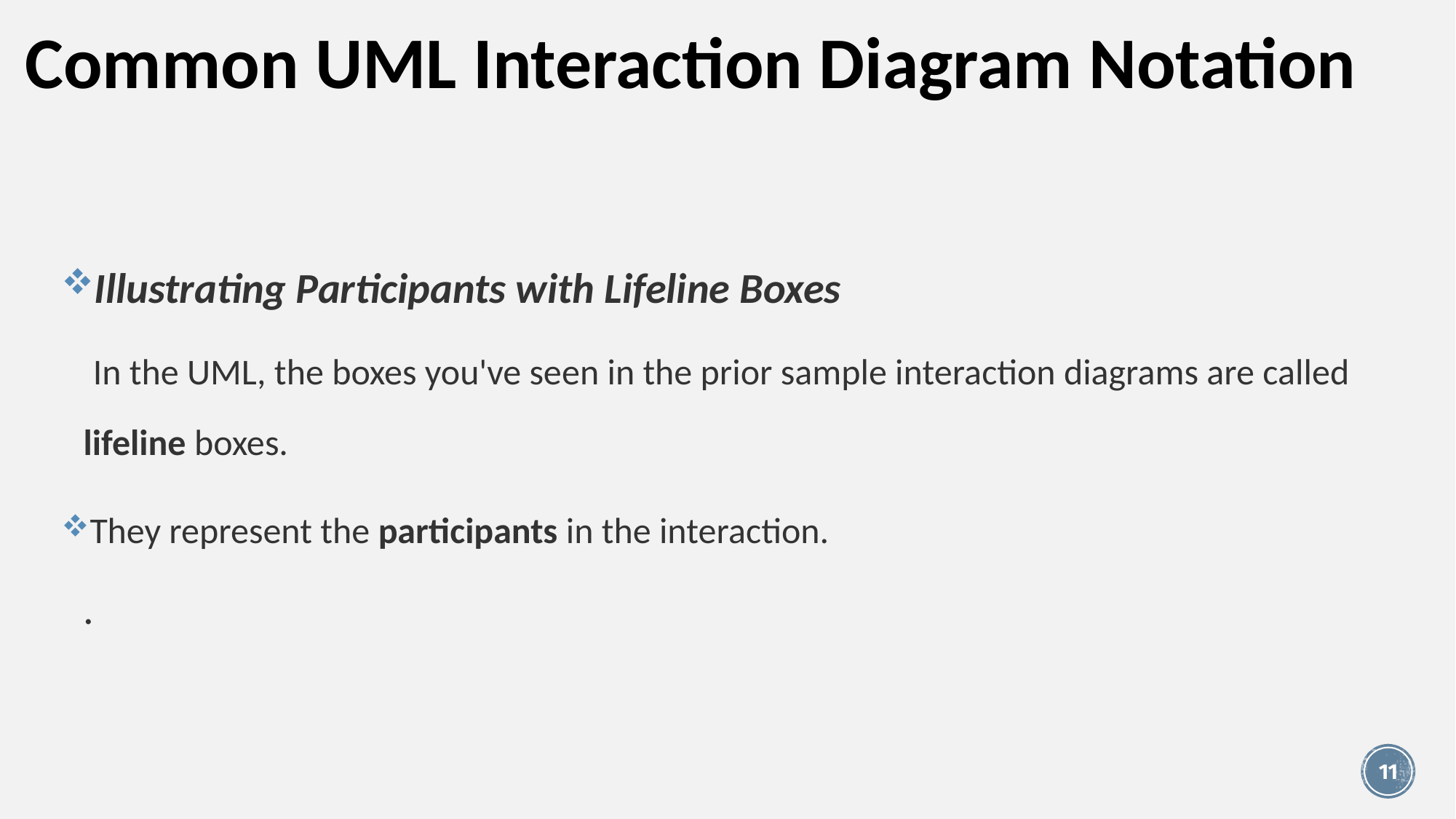

# Common UML Interaction Diagram Notation
Illustrating Participants with Lifeline Boxes
 In the UML, the boxes you've seen in the prior sample interaction diagrams are called lifeline boxes.
They represent the participants in the interaction.
.
11